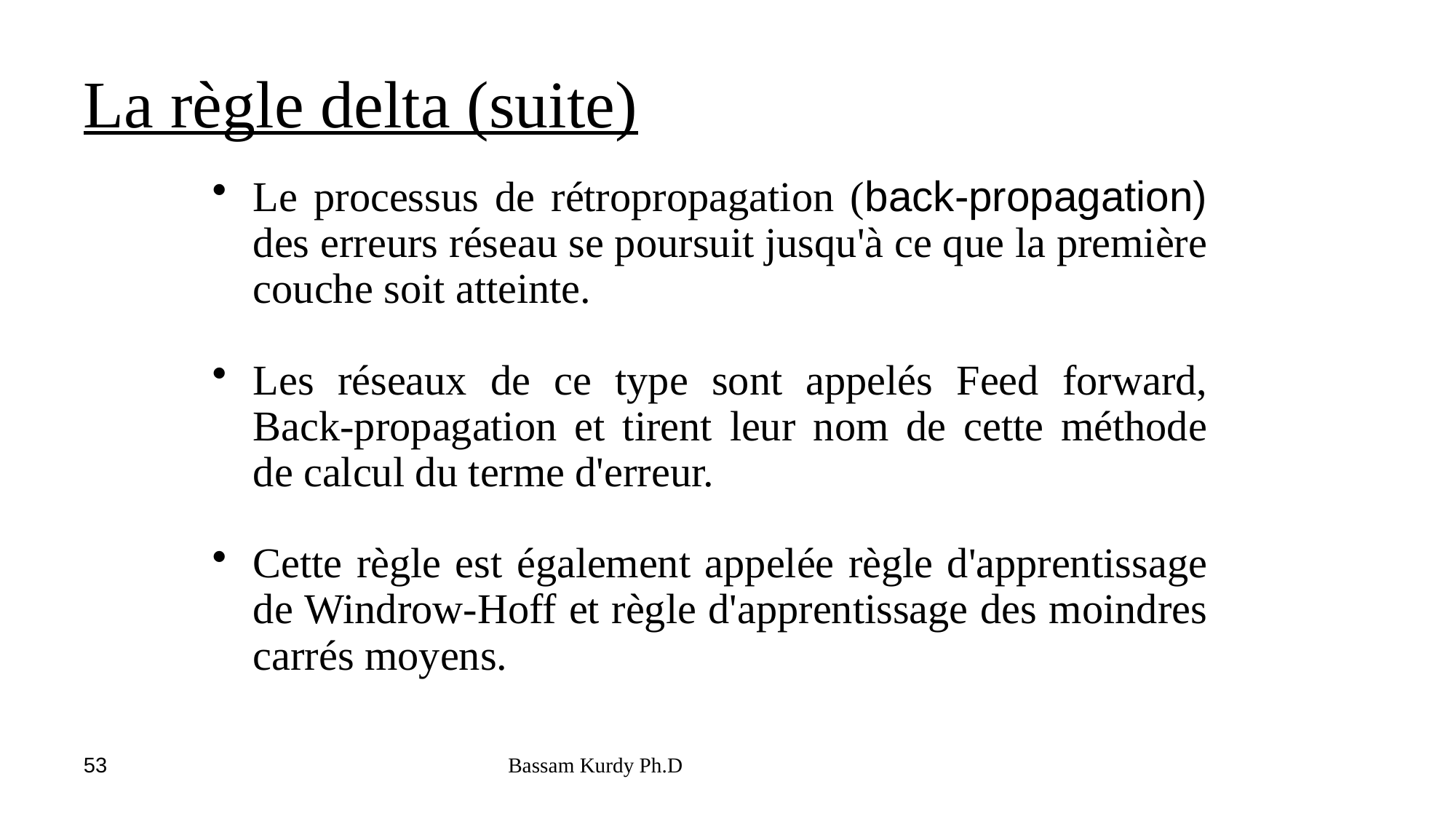

# La règle delta (suite)
Le processus de rétropropagation (back-propagation) des erreurs réseau se poursuit jusqu'à ce que la première couche soit atteinte.

Les réseaux de ce type sont appelés Feed forward, Back-propagation et tirent leur nom de cette méthode de calcul du terme d'erreur.

Cette règle est également appelée règle d'apprentissage de Windrow-Hoff et règle d'apprentissage des moindres carrés moyens.
53
Bassam Kurdy Ph.D